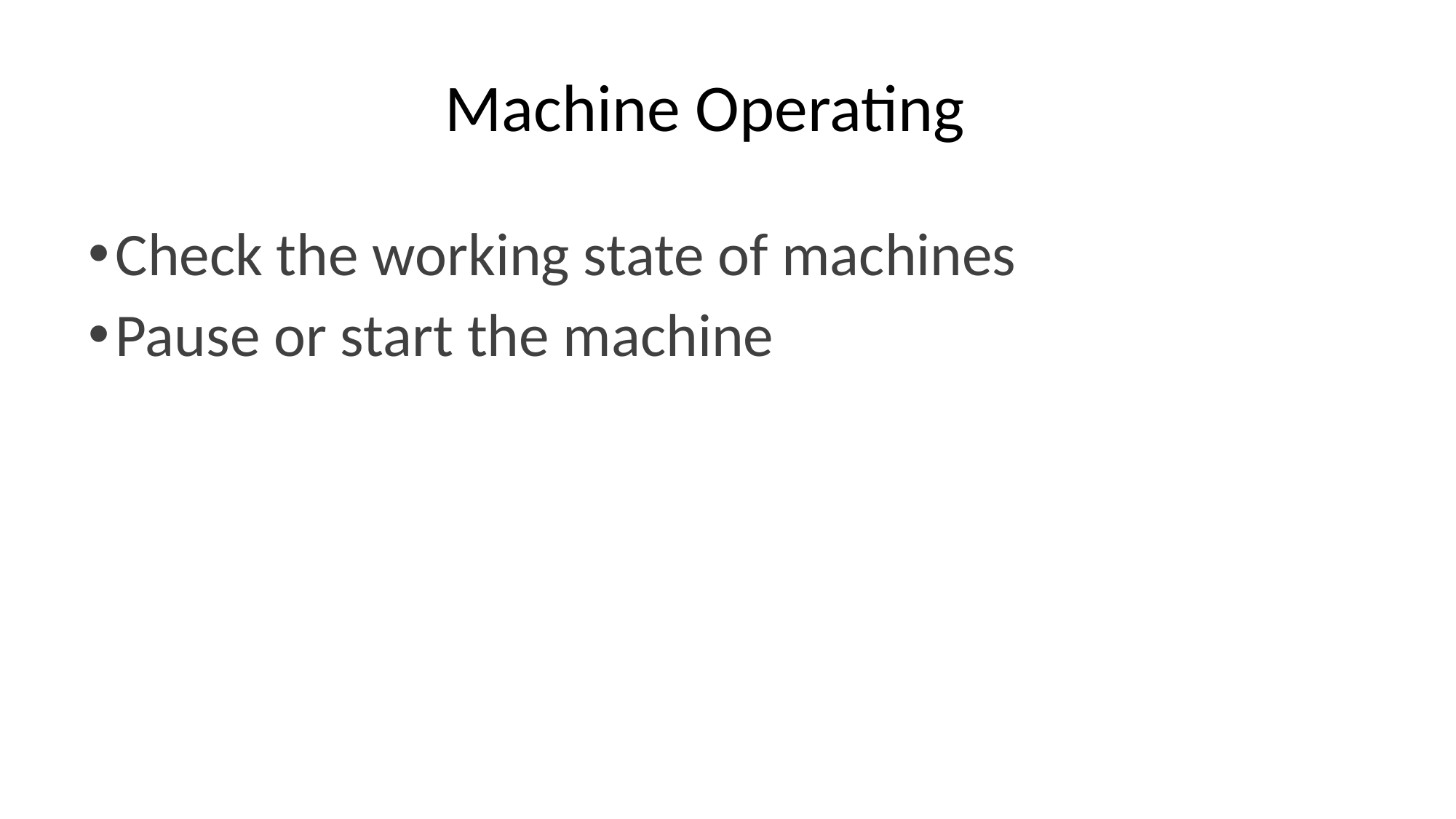

# Machine Operating
Check the working state of machines
Pause or start the machine